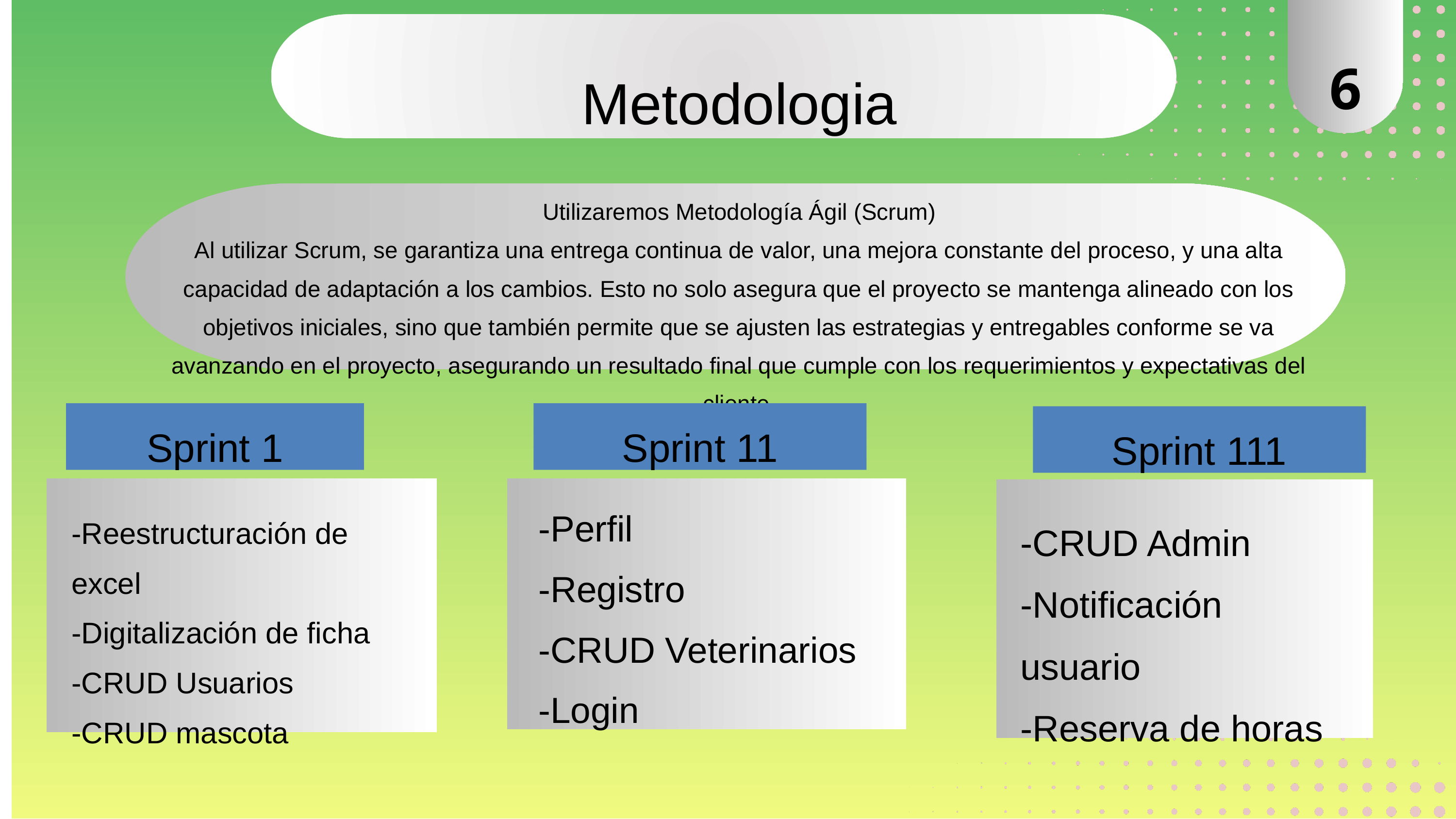

6

Metodologia

Utilizaremos Metodología Ágil (Scrum)
Al utilizar Scrum, se garantiza una entrega continua de valor, una mejora constante del proceso, y una alta capacidad de adaptación a los cambios. Esto no solo asegura que el proyecto se mantenga alineado con los objetivos iniciales, sino que también permite que se ajusten las estrategias y entregables conforme se va avanzando en el proyecto, asegurando un resultado final que cumple con los requerimientos y expectativas del cliente.

Sprint 1
Sprint 11
Sprint 111

-Perfil
-Registro
-CRUD Veterinarios
-Login

-Reestructuración de excel
-Digitalización de ficha
-CRUD Usuarios
-CRUD mascota

-CRUD Admin
-Notificación usuario
-Reserva de horas